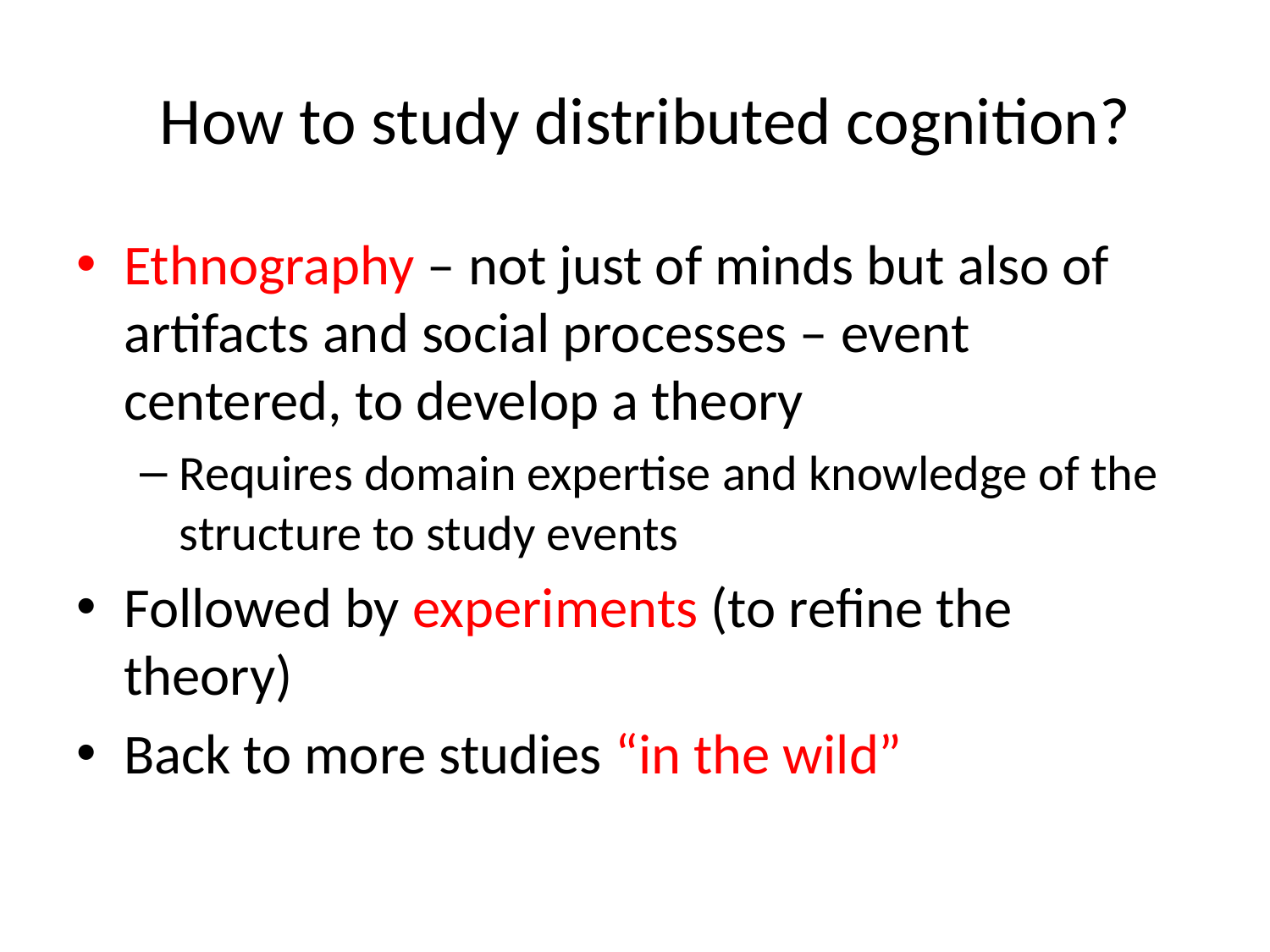

# How to study distributed cognition?
Ethnography – not just of minds but also of artifacts and social processes – event centered, to develop a theory
Requires domain expertise and knowledge of the structure to study events
Followed by experiments (to refine the theory)
Back to more studies “in the wild”